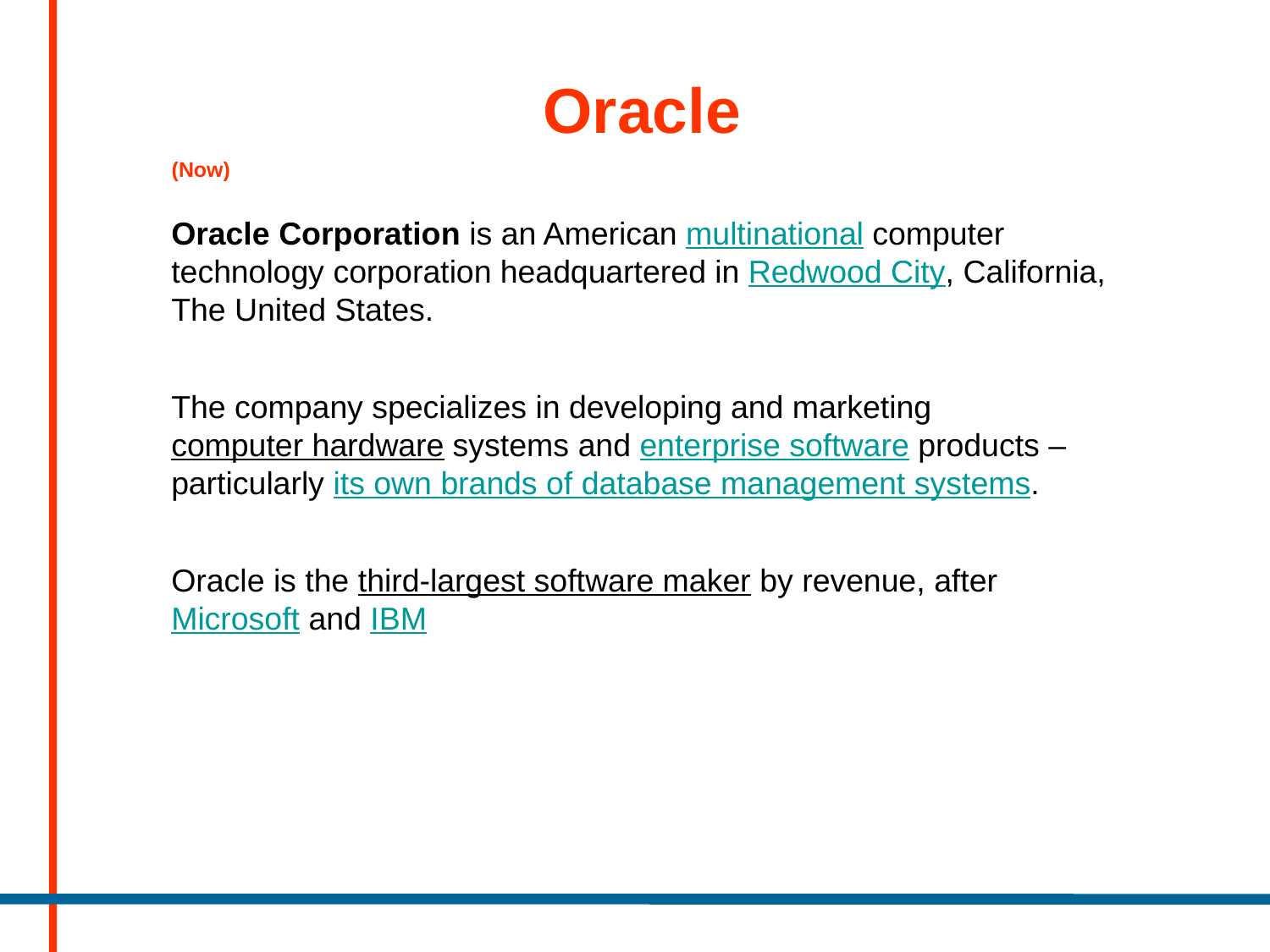

Oracle
         (Now)

Oracle Corporation is an American multinational computer technology corporation headquartered in Redwood City, California, The United States.

The company specializes in developing and marketing computer hardware systems and enterprise software products – particularly its own brands of database management systems.

Oracle is the third-largest software maker by revenue, after Microsoft and IBM